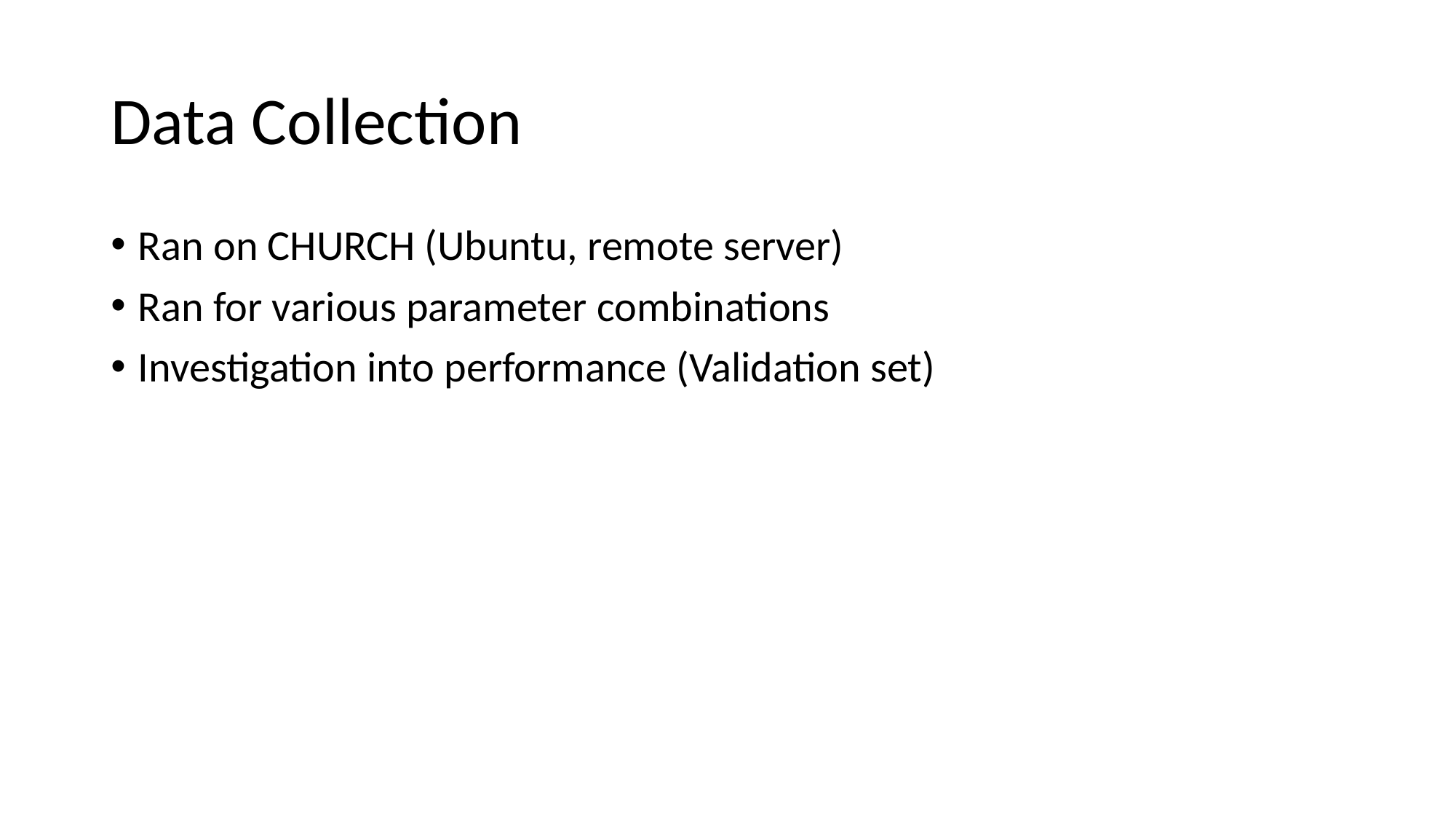

# Data Collection
Ran on CHURCH (Ubuntu, remote server)
Ran for various parameter combinations
Investigation into performance (Validation set)